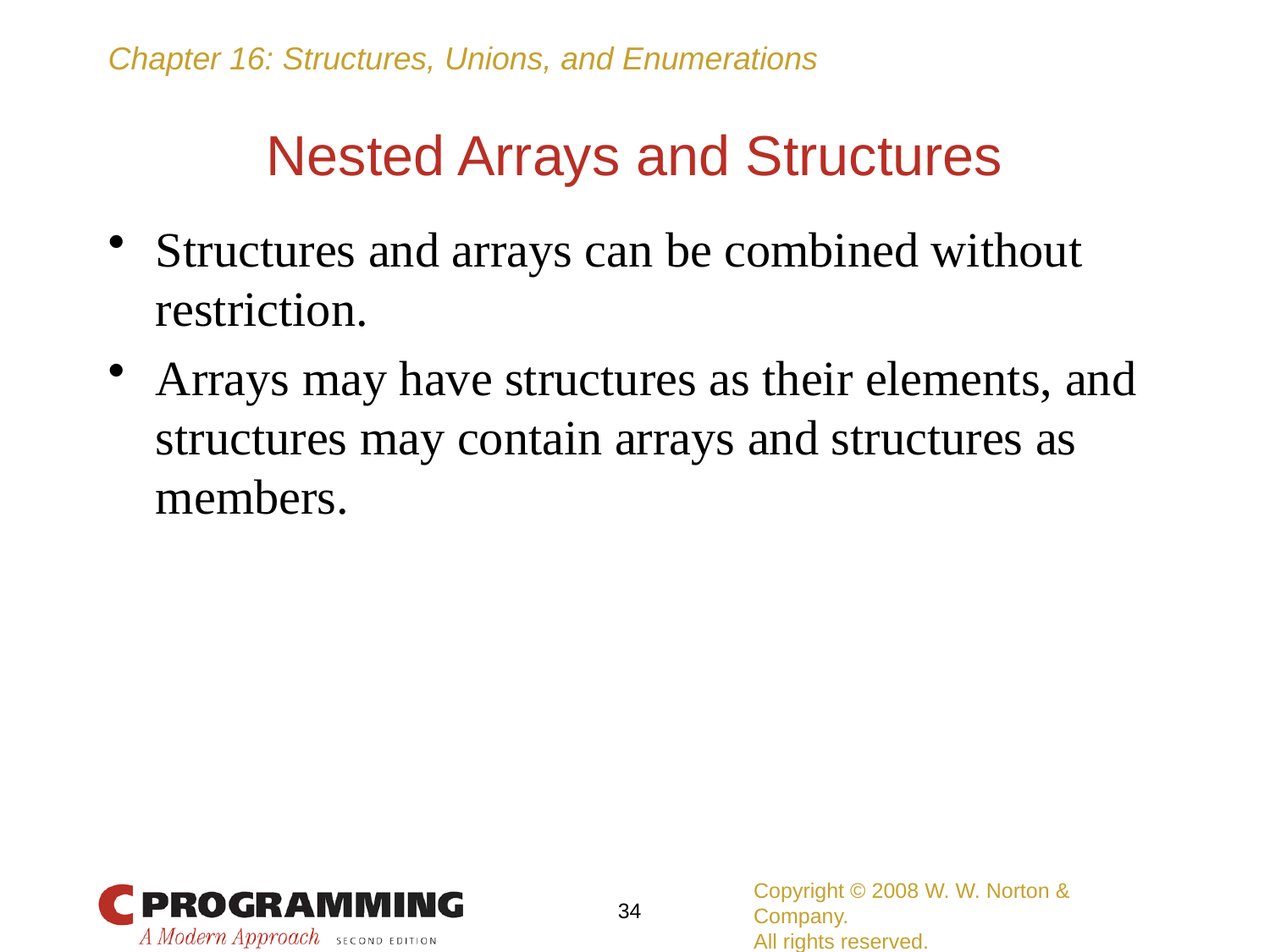

# Nested Arrays and Structures
Structures and arrays can be combined without restriction.
Arrays may have structures as their elements, and structures may contain arrays and structures as members.
Copyright © 2008 W. W. Norton & Company.
All rights reserved.
34